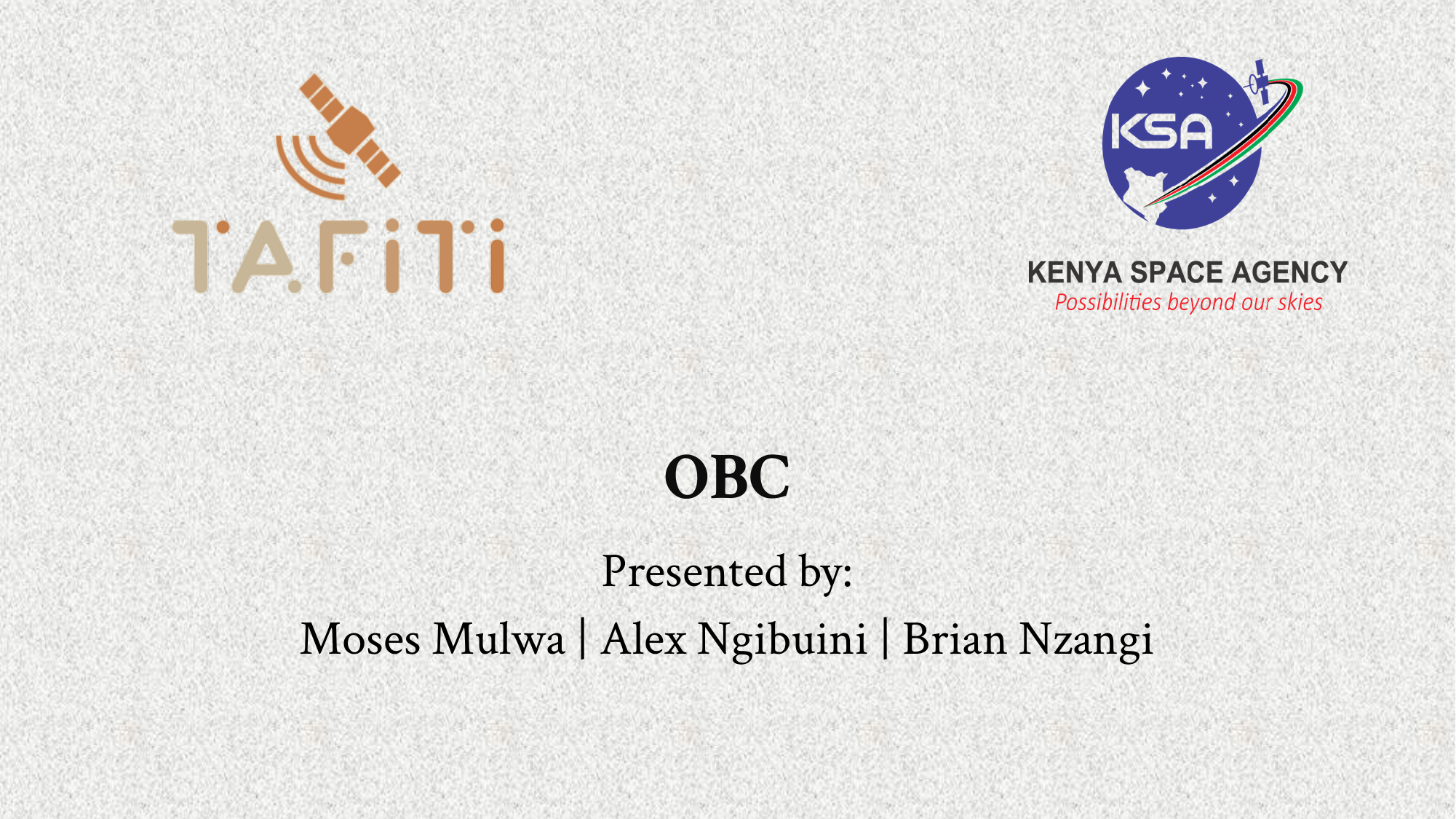

# OBC
Presented by:
Moses Mulwa | Alex Ngibuini | Brian Nzangi